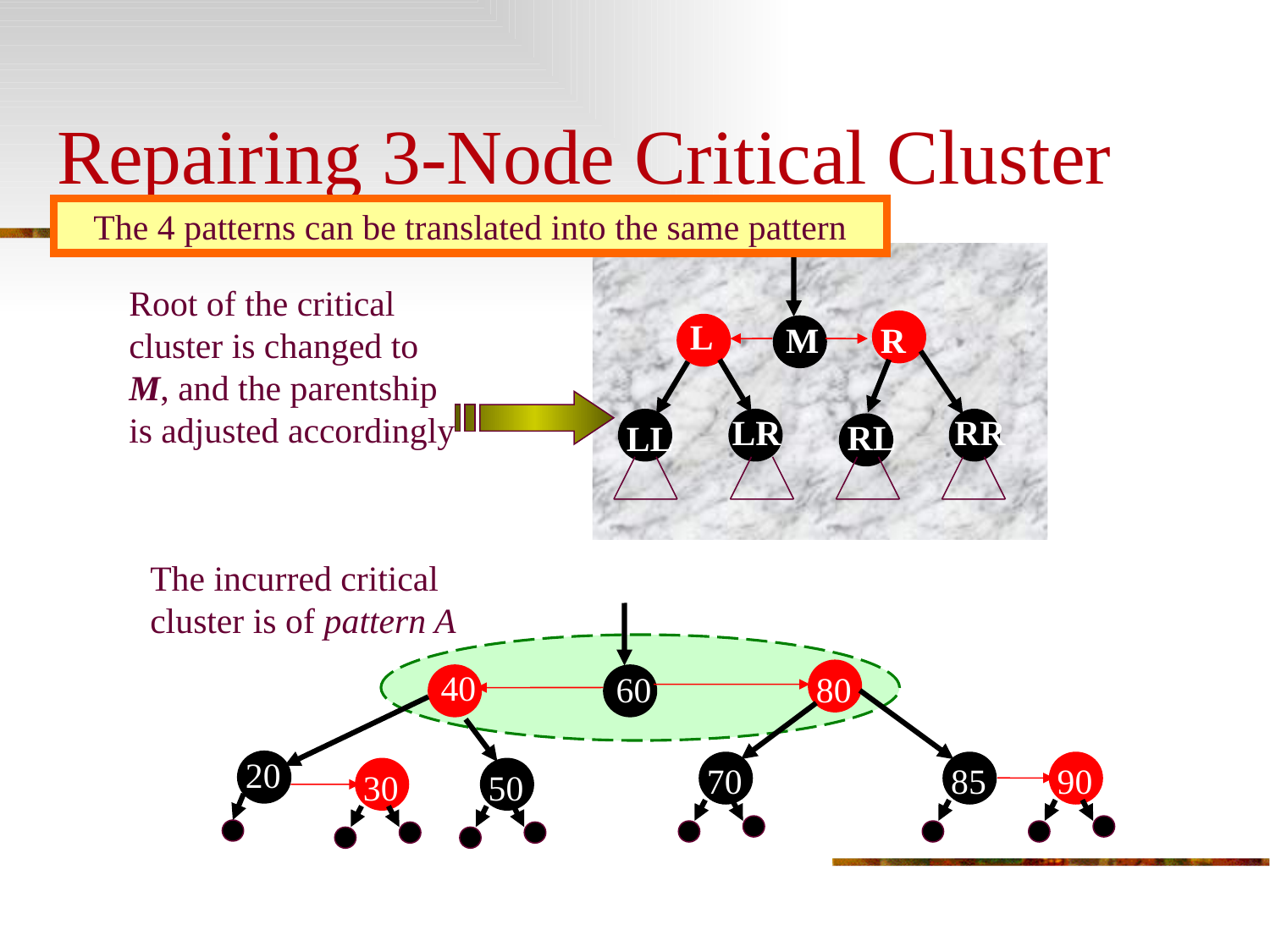

# Repairing 3-Node Critical Cluster
The 4 patterns can be translated into the same pattern

Root of the critical cluster is changed to M, and the parentship is adjusted accordingly
L
M
R

LR
RR
RL

LL

The incurred critical cluster is of pattern A

40
60
80

20

70

85

90

30

50